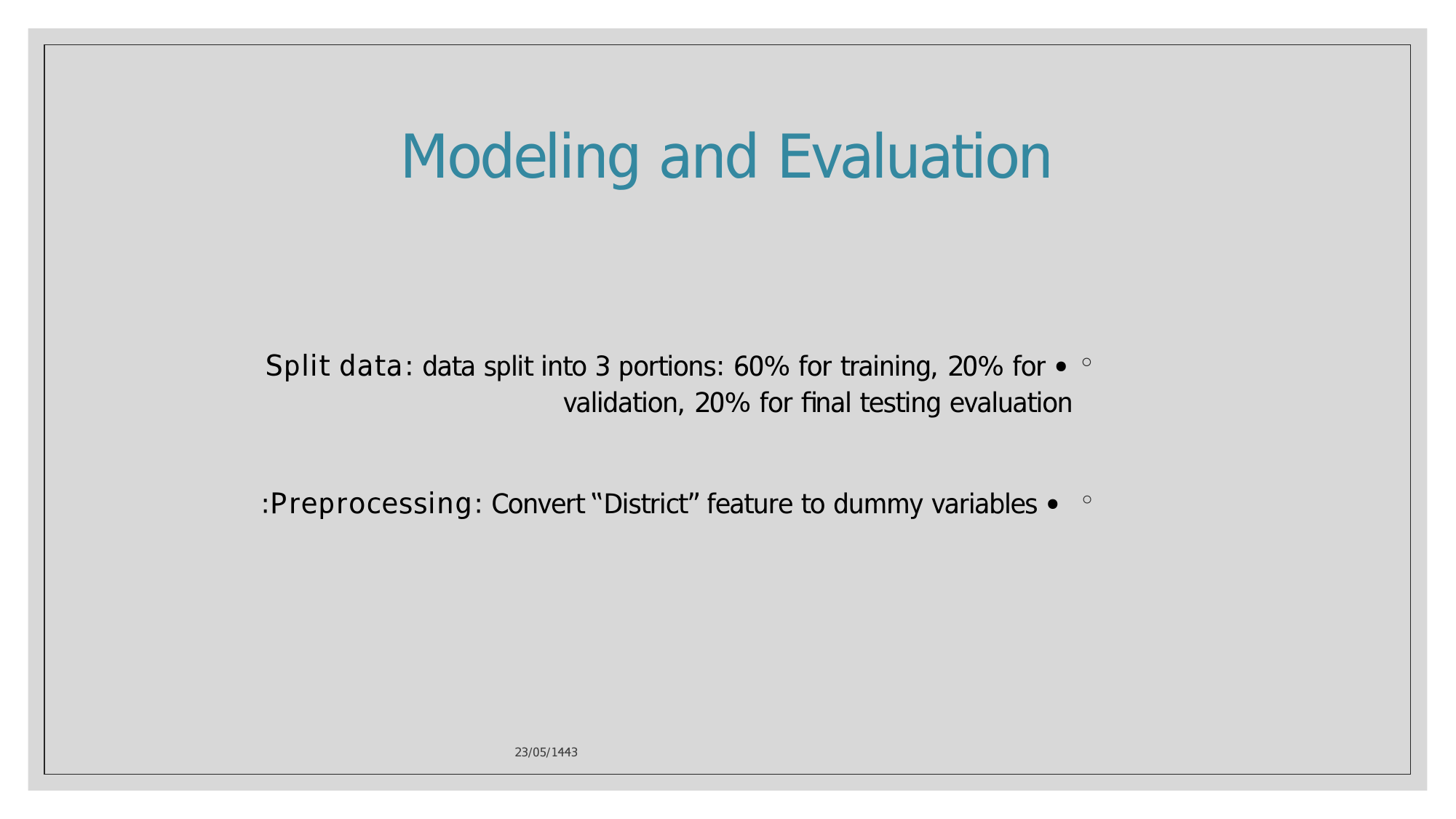

# Modeling and Evaluation

• Split data: data split into 3 portions: 60% for training, 20% for validation, 20% for final testing evaluation

 • Preprocessing: Convert “District” feature to dummy variables:
23/05/1443